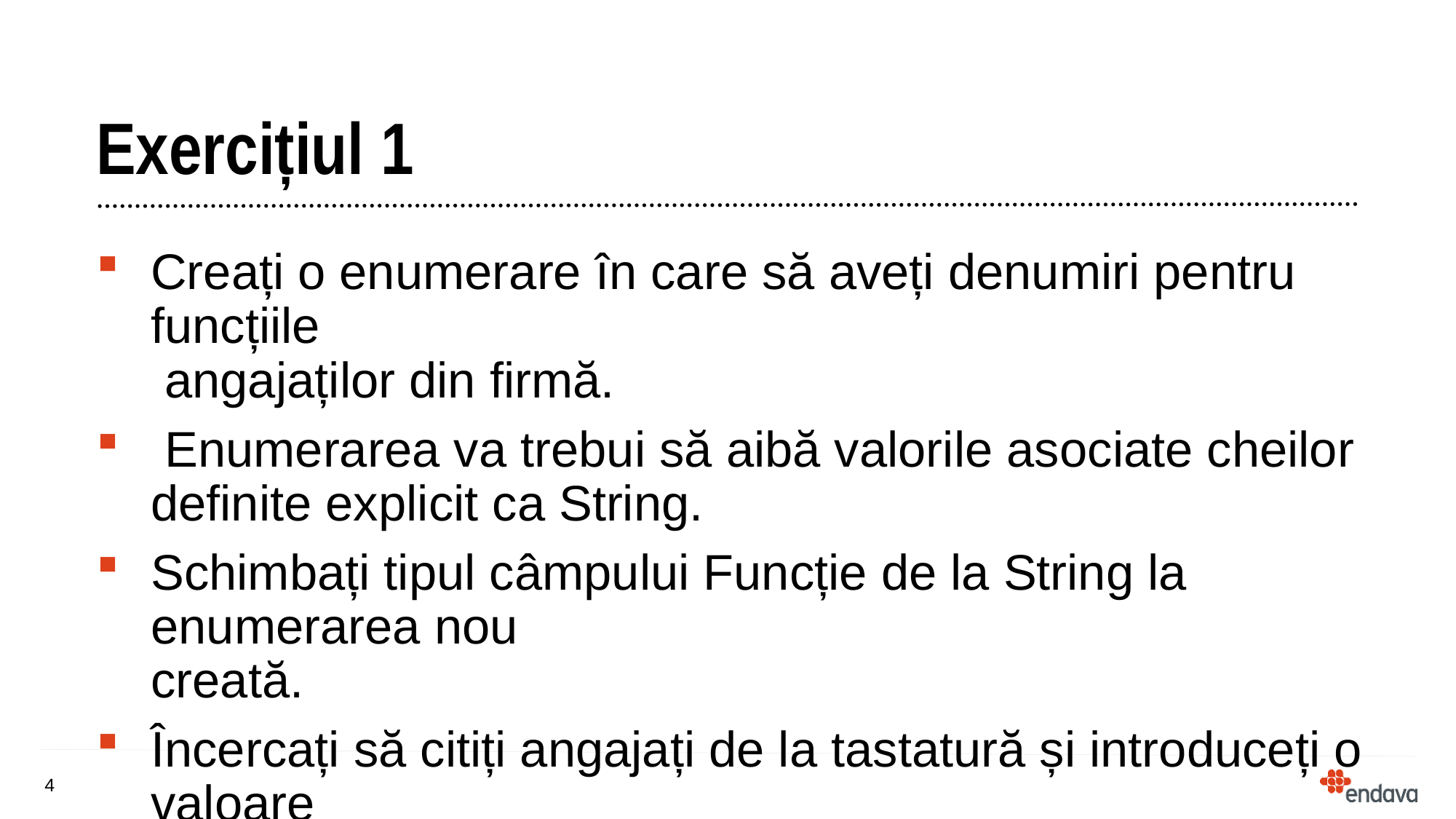

# Exercițiul 1
Creați o enumerare în care să aveți denumiri pentru funcțiile
 angajaților din firmă.
 Enumerarea va trebui să aibă valorile asociate cheilor
definite explicit ca String.
Schimbați tipul câmpului Funcție de la String la enumerarea nou
creată.
Încercați să citiți angajați de la tastatură și introduceți o valoare
care nu este definită în enumerarea voastră pentru unul dintre ei.
Ce observați că se întâmplă? De ce?